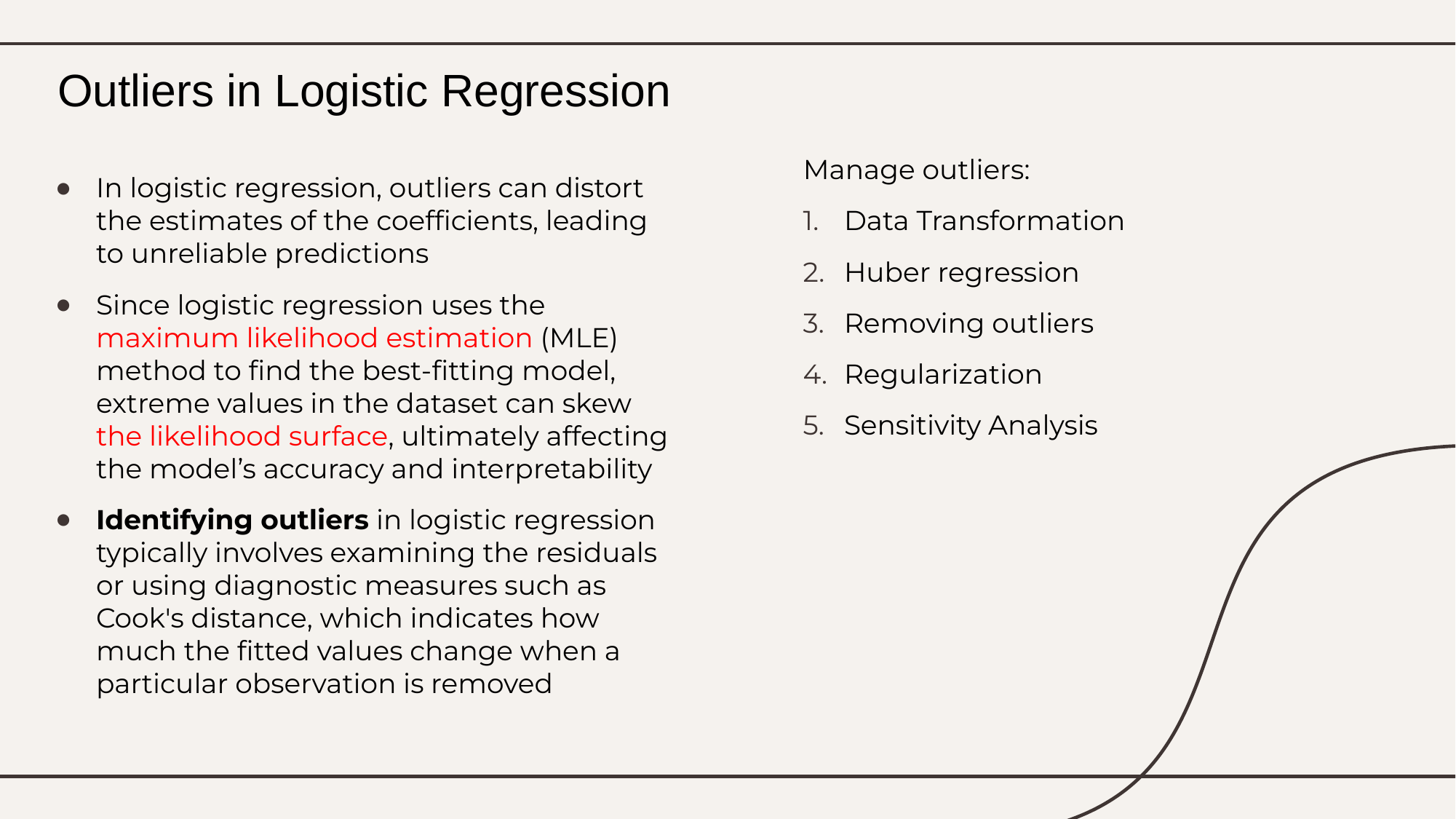

# Outliers in Logistic Regression
Manage outliers:
Data Transformation
Huber regression
Removing outliers
Regularization
Sensitivity Analysis
In logistic regression, outliers can distort the estimates of the coefficients, leading to unreliable predictions
Since logistic regression uses the maximum likelihood estimation (MLE) method to find the best-fitting model, extreme values in the dataset can skew the likelihood surface, ultimately affecting the model’s accuracy and interpretability
Identifying outliers in logistic regression typically involves examining the residuals or using diagnostic measures such as Cook's distance, which indicates how much the fitted values change when a particular observation is removed